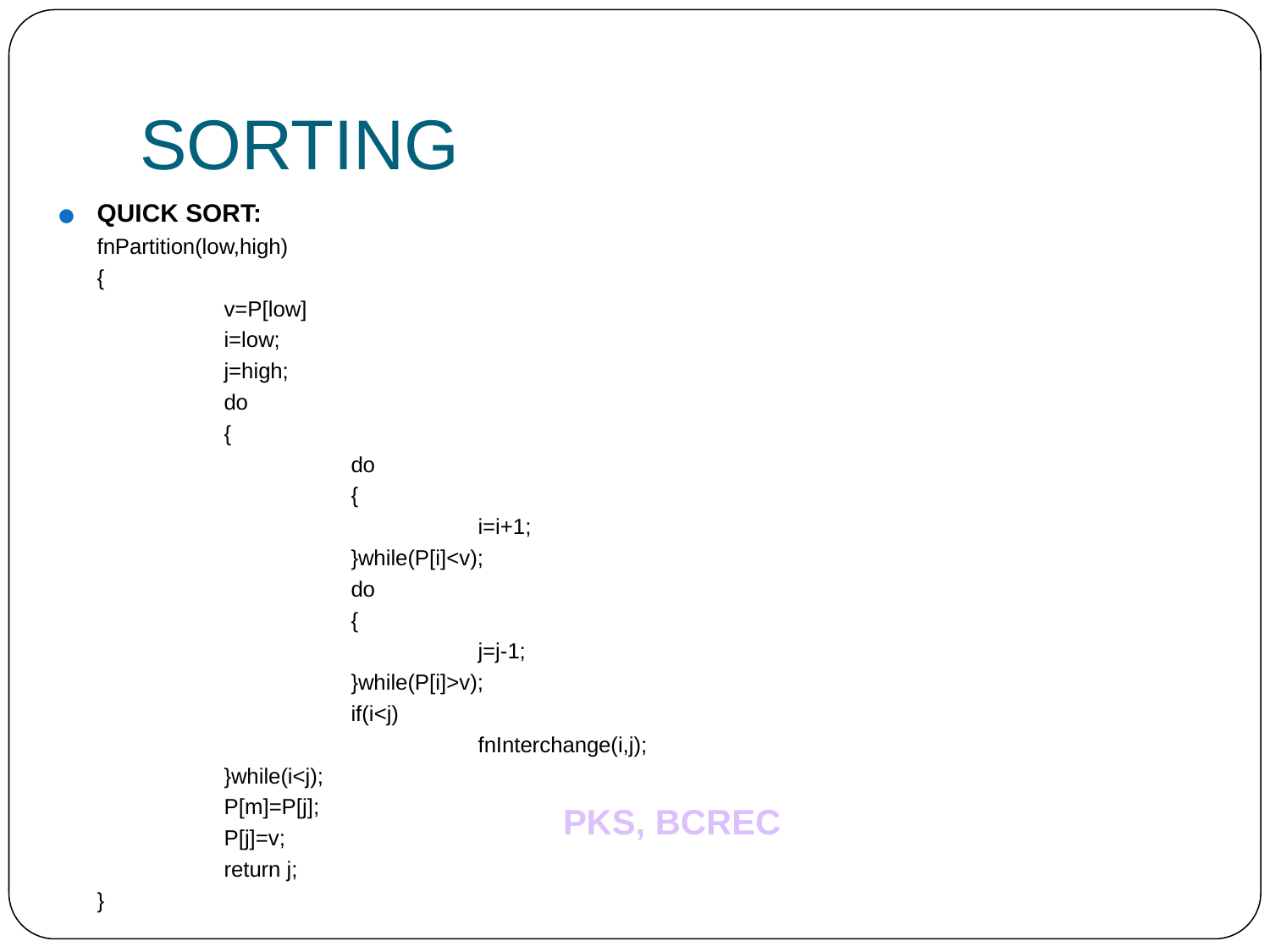

# SORTING
QUICK SORT:
	fnPartition(low,high)
	{
		v=P[low]
		i=low;
		j=high;
		do
		{
			do
			{
				i=i+1;
			}while(P[i]<v);
			do
			{
				j=j-1;
			}while(P[i]>v);
			if(i<j)
				fnInterchange(i,j);
		}while(i<j);
		P[m]=P[j];
		P[j]=v;
		return j;
	}